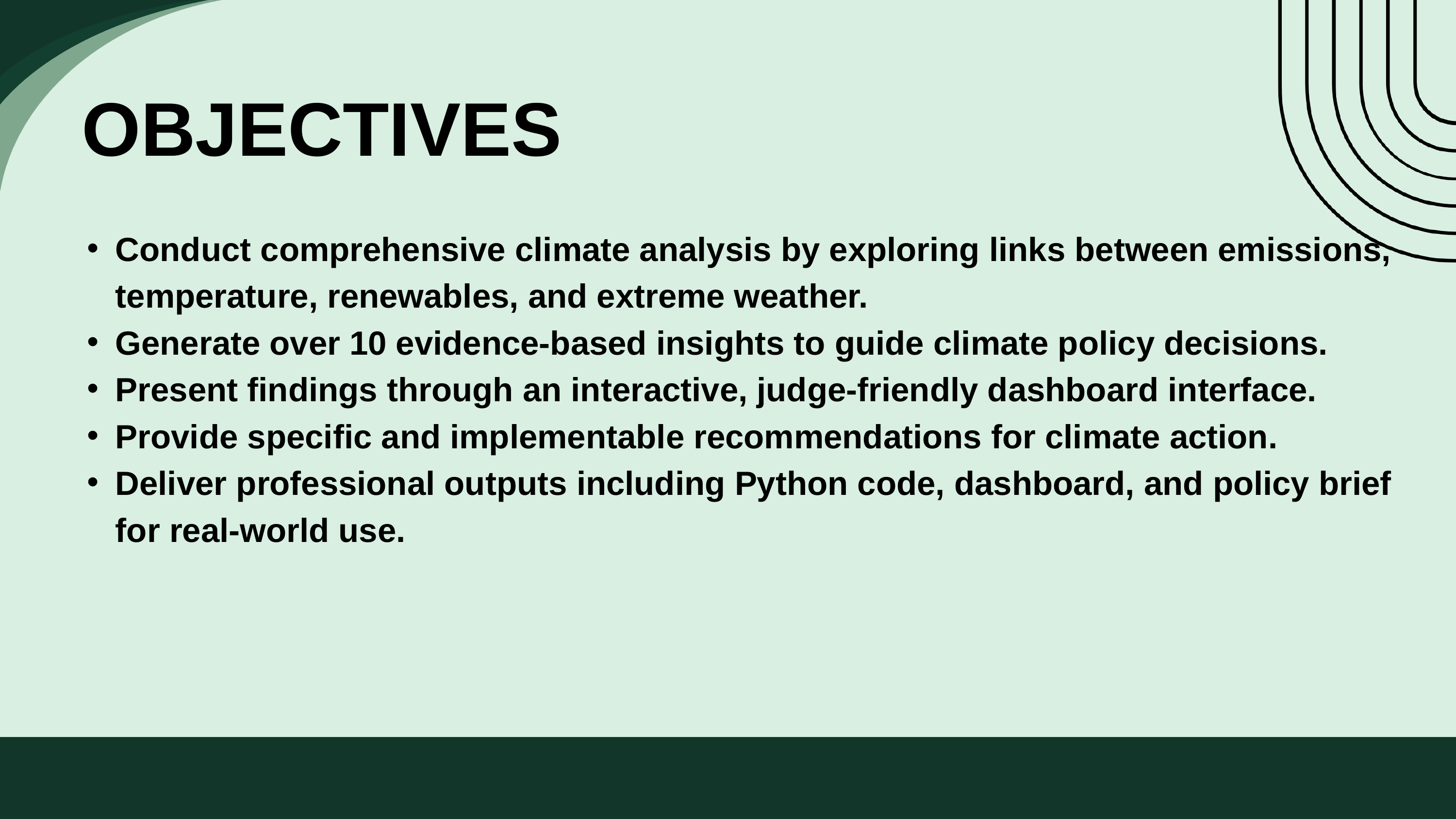

OBJECTIVES
Conduct comprehensive climate analysis by exploring links between emissions, temperature, renewables, and extreme weather.
Generate over 10 evidence-based insights to guide climate policy decisions.
Present findings through an interactive, judge-friendly dashboard interface.
Provide specific and implementable recommendations for climate action.
Deliver professional outputs including Python code, dashboard, and policy brief for real-world use.